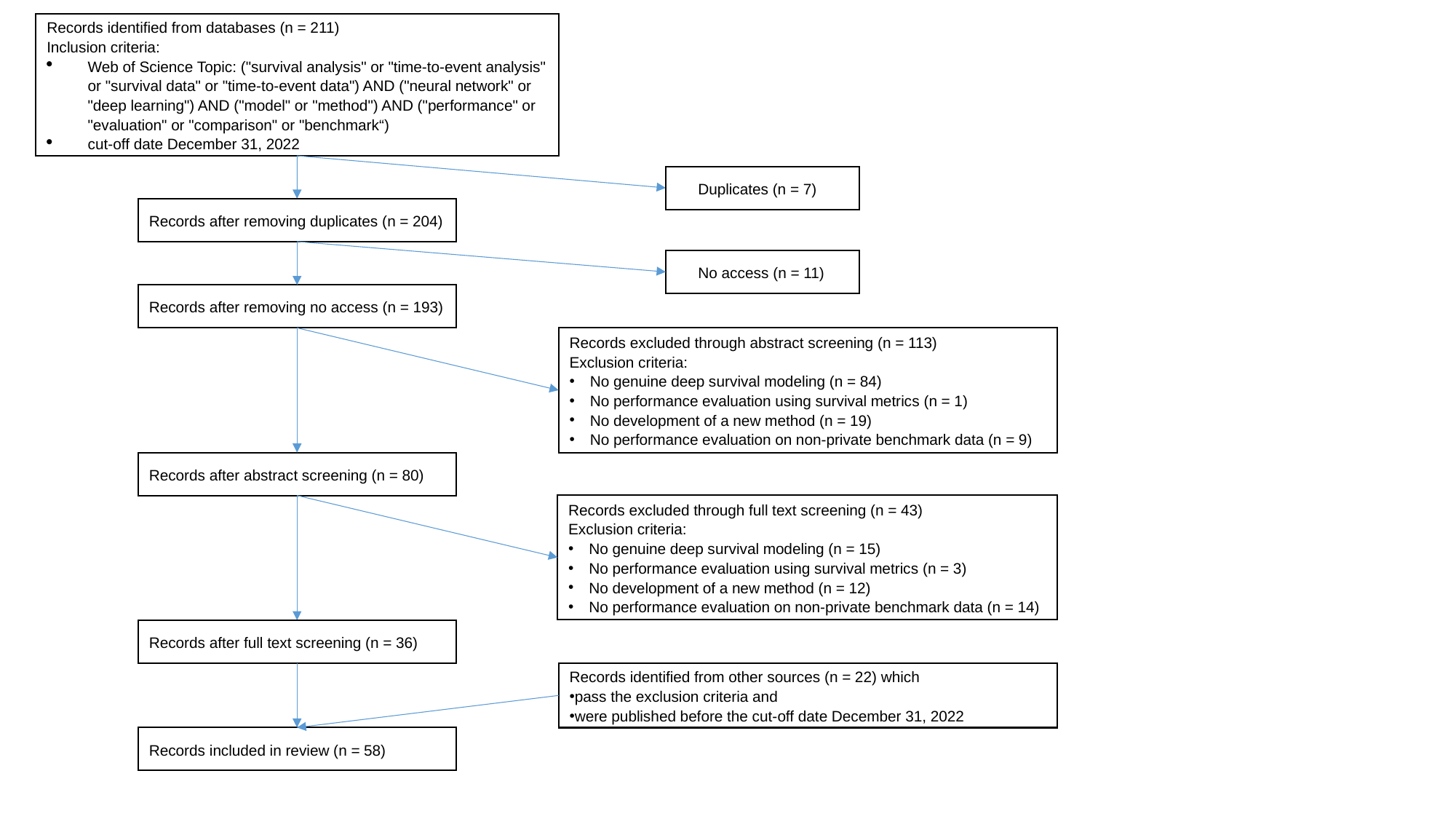

Records identified from databases (n = 211)
Inclusion criteria:
Web of Science Topic: ("survival analysis" or "time-to-event analysis" or "survival data" or "time-to-event data") AND ("neural network" or "deep learning") AND ("model" or "method") AND ("performance" or "evaluation" or "comparison" or "benchmark“)
cut-off date December 31, 2022
Duplicates (n = 7)
Records after removing duplicates (n = 204)
No access (n = 11)
Records after removing no access (n = 193)
Records excluded through abstract screening (n = 113)
Exclusion criteria:
No genuine deep survival modeling (n = 84)
No performance evaluation using survival metrics (n = 1)
No development of a new method (n = 19)
No performance evaluation on non-private benchmark data (n = 9)
Records after abstract screening (n = 80)
Records excluded through full text screening (n = 43)
Exclusion criteria:
No genuine deep survival modeling (n = 15)
No performance evaluation using survival metrics (n = 3)
No development of a new method (n = 12)
No performance evaluation on non-private benchmark data (n = 14)
Records after full text screening (n = 36)
Records identified from other sources (n = 22) which
pass the exclusion criteria and
were published before the cut-off date December 31, 2022
Records included in review (n = 58)